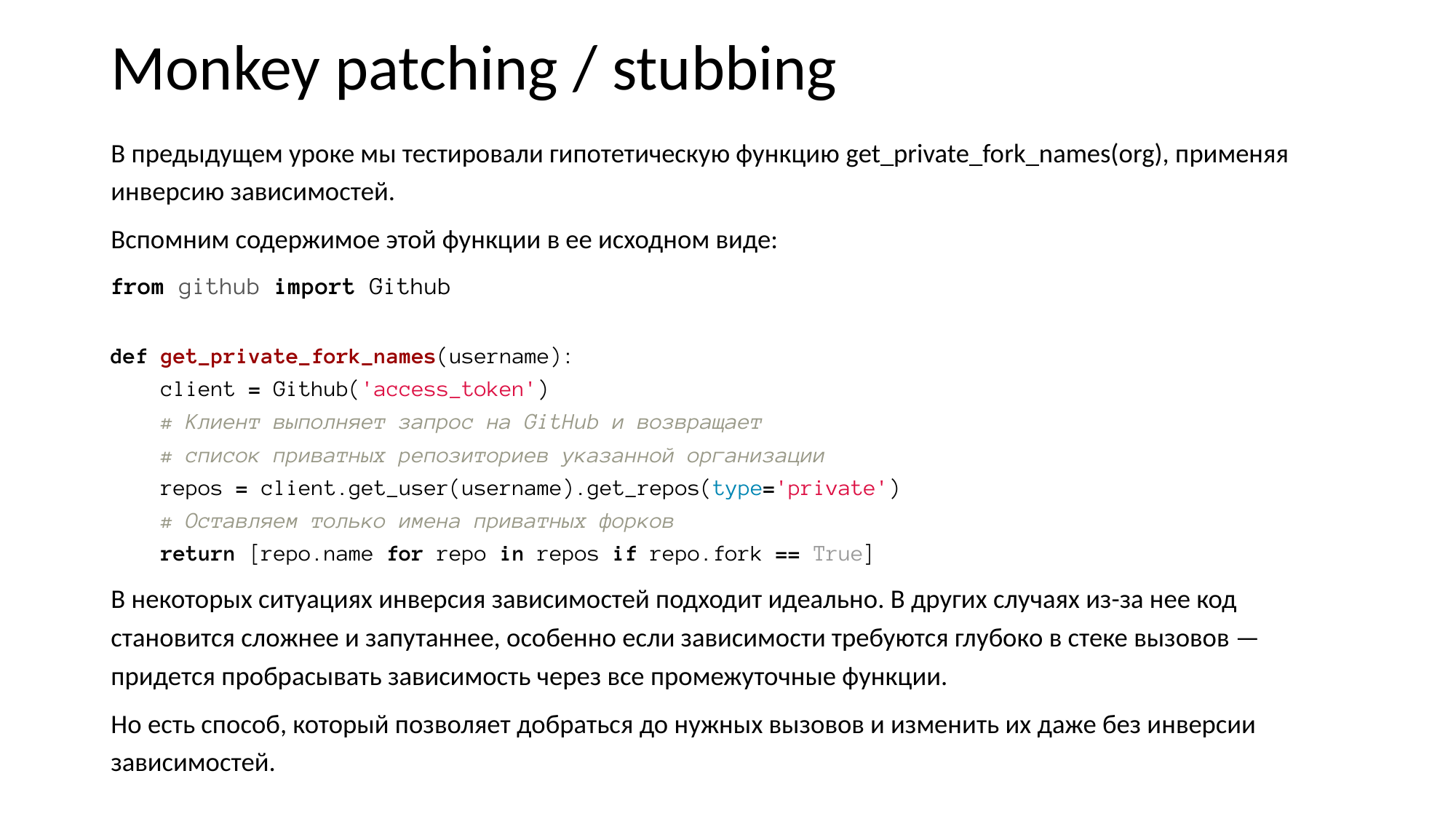

# Monkey patching / stubbing
В предыдущем уроке мы тестировали гипотетическую функцию get_private_fork_names(org), применяя инверсию зависимостей.
Вспомним содержимое этой функции в ее исходном виде:
from github import Github
def get_private_fork_names(username):
    client = Github('access_token')
    # Клиент выполняет запрос на GitHub и возвращает
    # список приватных репозиториев указанной организации
    repos = client.get_user(username).get_repos(type='private')
    # Оставляем только имена приватных форков
    return [repo.name for repo in repos if repo.fork == True]
В некоторых ситуациях инверсия зависимостей подходит идеально. В других случаях из-за нее код становится сложнее и запутаннее, особенно если зависимости требуются глубоко в стеке вызовов — придется пробрасывать зависимость через все промежуточные функции.
Но есть способ, который позволяет добраться до нужных вызовов и изменить их даже без инверсии зависимостей.